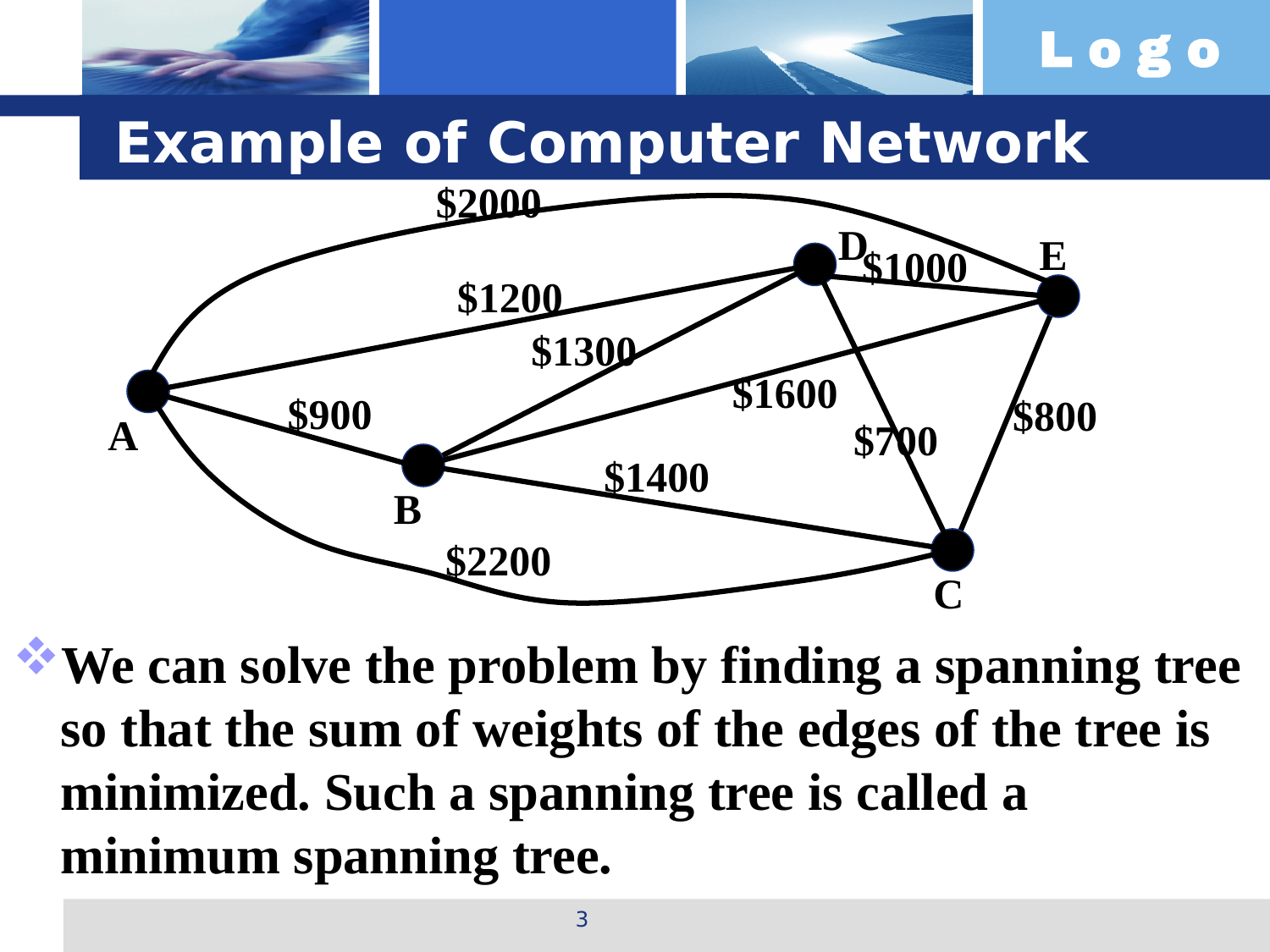

# Example of Computer Network
$2000

D
E
$1000

$1200

$1300
$1600

$900
$800

A
$700
$1400

B
$2200

C
We can solve the problem by finding a spanning tree so that the sum of weights of the edges of the tree is minimized. Such a spanning tree is called a minimum spanning tree.
3